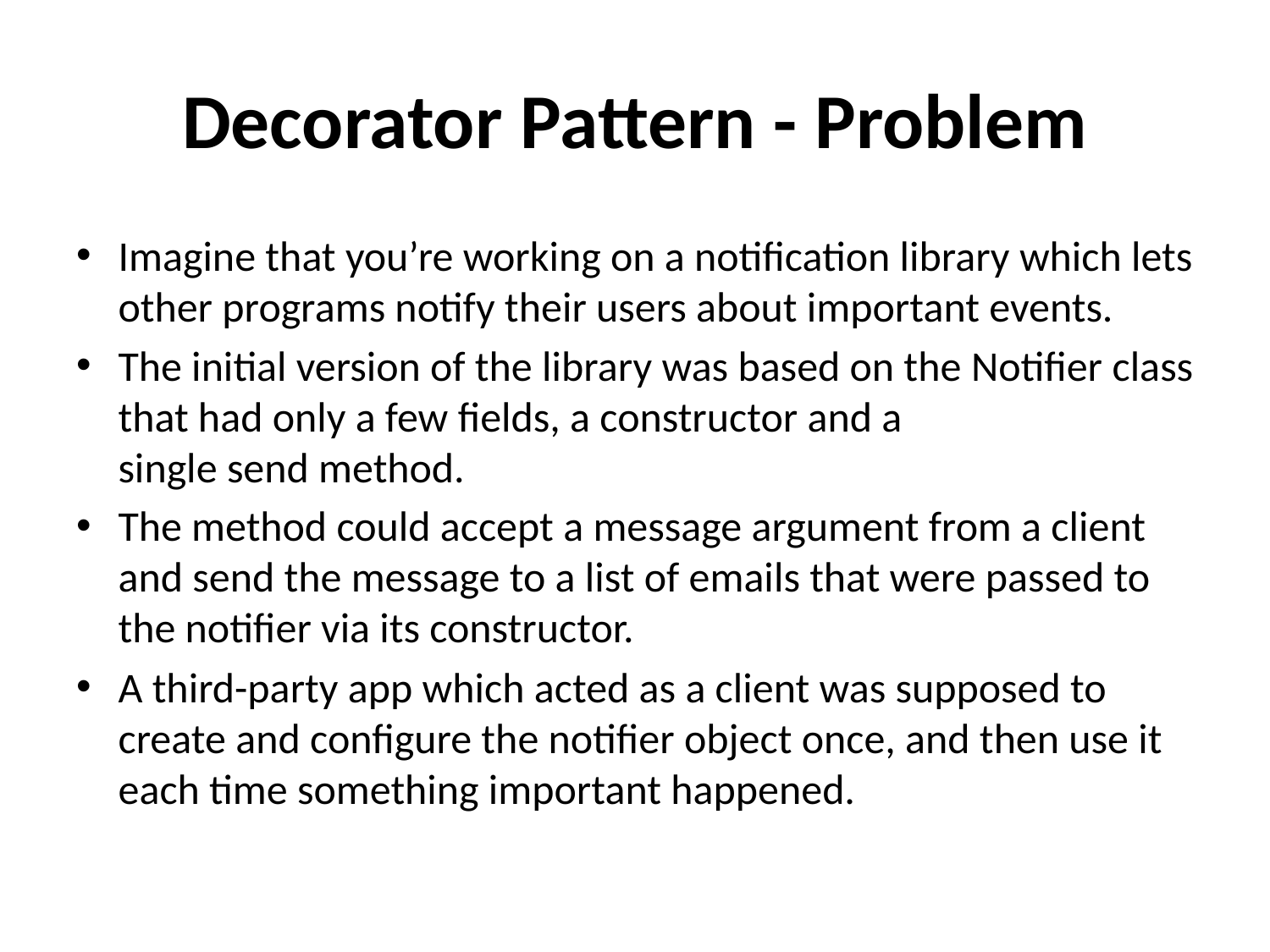

# Decorator Pattern - Problem
Imagine that you’re working on a notification library which lets other programs notify their users about important events.
The initial version of the library was based on the Notifier class that had only a few fields, a constructor and a single send method.
The method could accept a message argument from a client and send the message to a list of emails that were passed to the notifier via its constructor.
A third-party app which acted as a client was supposed to create and configure the notifier object once, and then use it each time something important happened.